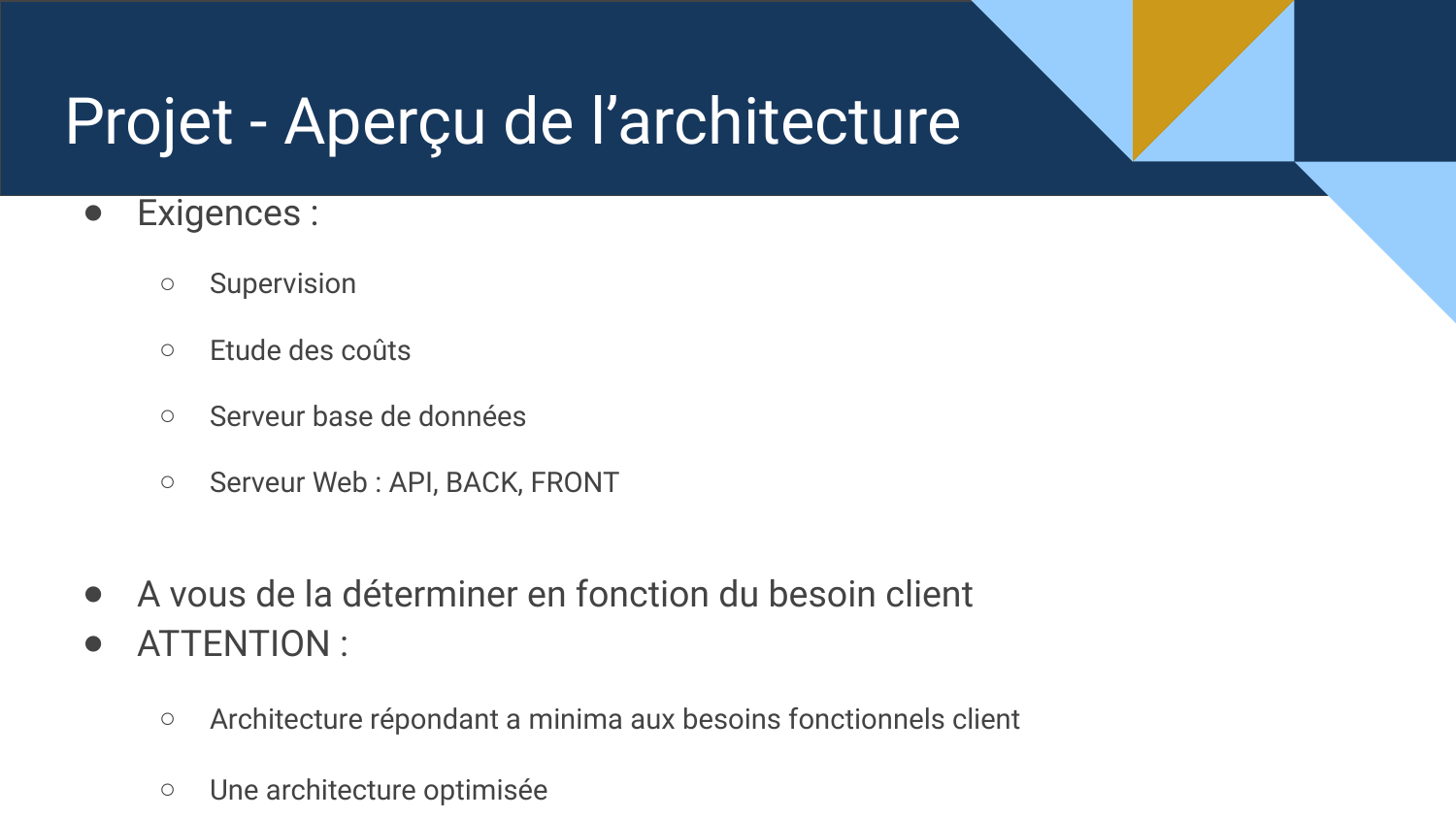

# Projet - Aperçu de l’architecture

Exigences :
Supervision
Etude des coûts
Serveur base de données
Serveur Web : API, BACK, FRONT

A vous de la déterminer en fonction du besoin client
ATTENTION :
Architecture répondant a minima aux besoins fonctionnels client
Une architecture optimisée